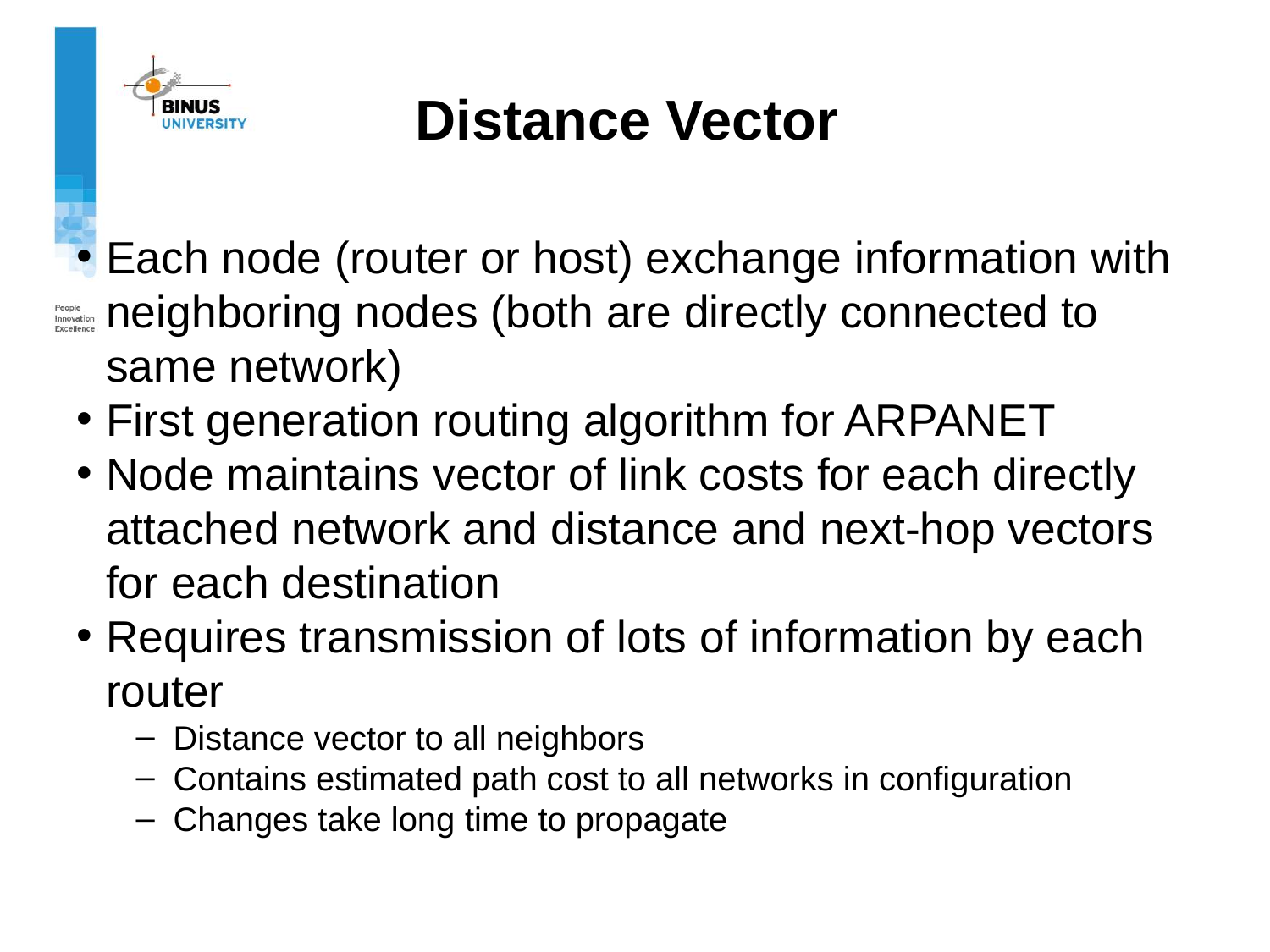

# Distance Vector
Each node (router or host) exchange information with neighboring nodes (both are directly connected to same network)
First generation routing algorithm for ARPANET
Node maintains vector of link costs for each directly attached network and distance and next-hop vectors for each destination
Requires transmission of lots of information by each router
Distance vector to all neighbors
Contains estimated path cost to all networks in configuration
Changes take long time to propagate